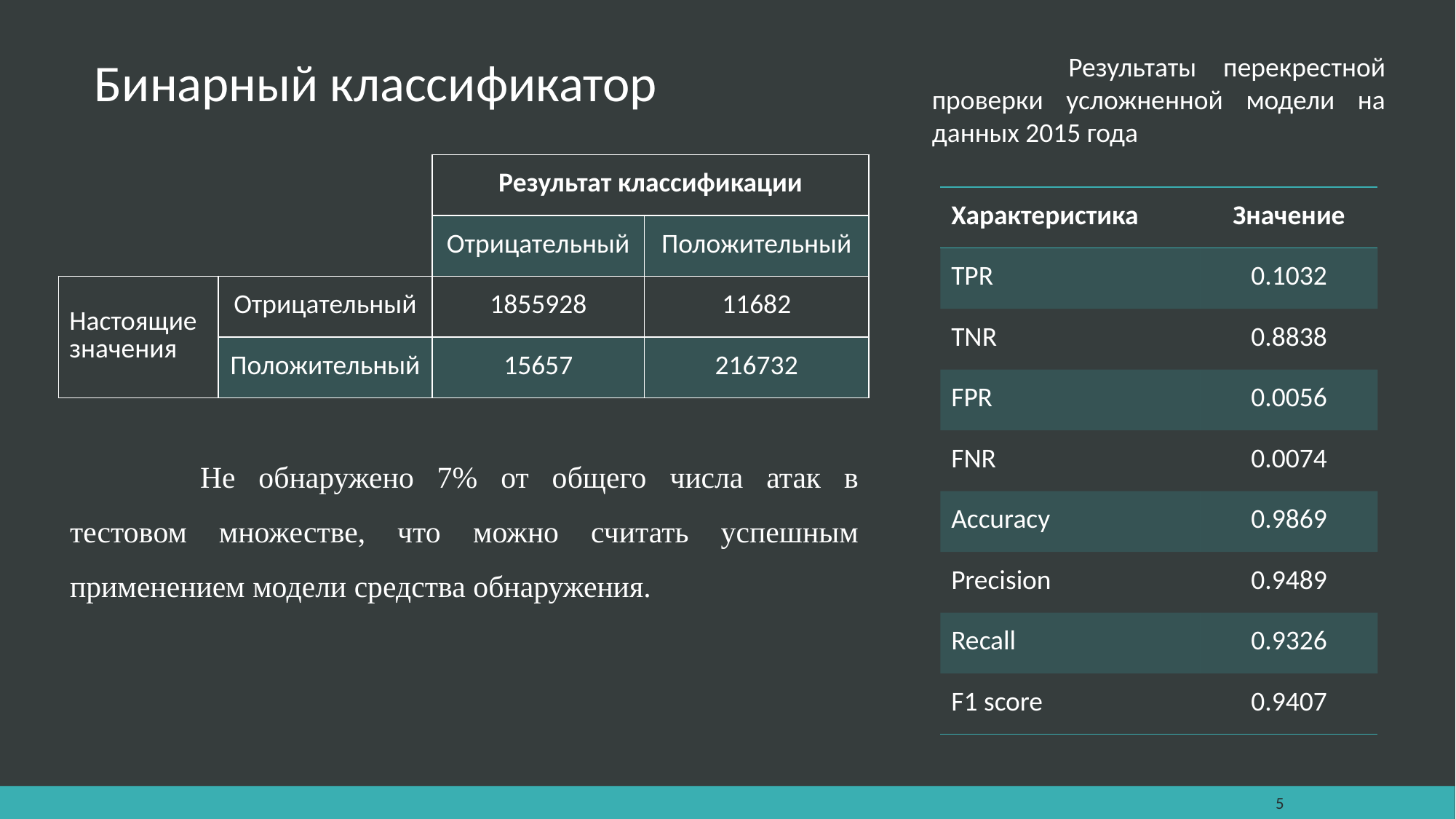

# Бинарный классификатор
Результаты перекрестной проверки усложненной модели на данных 2015 года
|  |  | Результат классификации |  |
| --- | --- | --- | --- |
|  |  | Отрицательный | Положительный |
| Настоящие значения | Отрицательный | 1855928 | 11682 |
|  | Положительный | 15657 | 216732 |
| Характеристика | Значение |
| --- | --- |
| TPR | 0.1032 |
| TNR | 0.8838 |
| FPR | 0.0056 |
| FNR | 0.0074 |
| Accuracy | 0.9869 |
| Precision | 0.9489 |
| Recall | 0.9326 |
| F1 score | 0.9407 |
Не обнаружено 7% от общего числа атак в тестовом множестве, что можно считать успешным применением модели средства обнаружения.
5